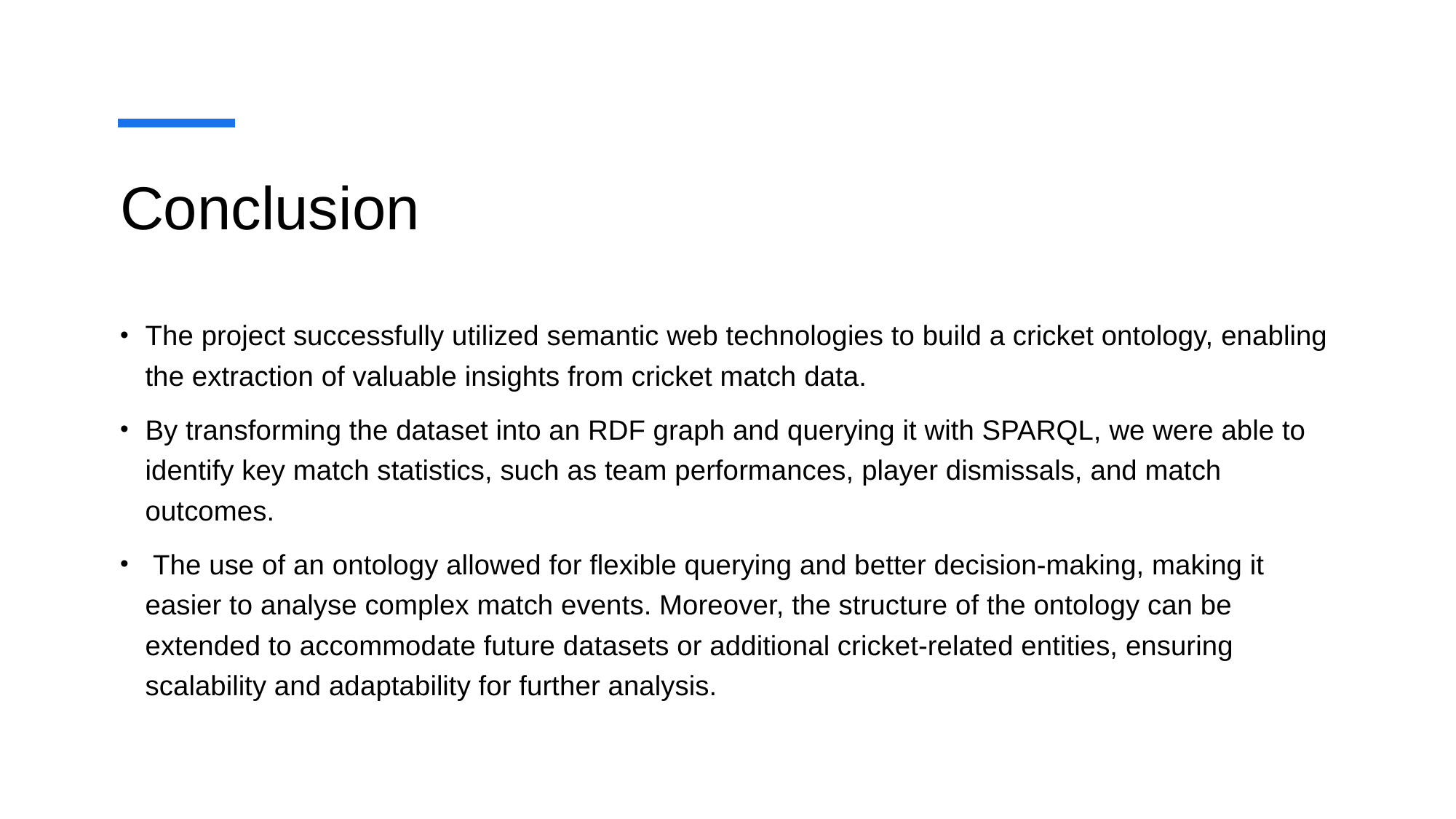

# Conclusion
The project successfully utilized semantic web technologies to build a cricket ontology, enabling the extraction of valuable insights from cricket match data.
By transforming the dataset into an RDF graph and querying it with SPARQL, we were able to identify key match statistics, such as team performances, player dismissals, and match outcomes.
 The use of an ontology allowed for flexible querying and better decision-making, making it easier to analyse complex match events. Moreover, the structure of the ontology can be extended to accommodate future datasets or additional cricket-related entities, ensuring scalability and adaptability for further analysis.